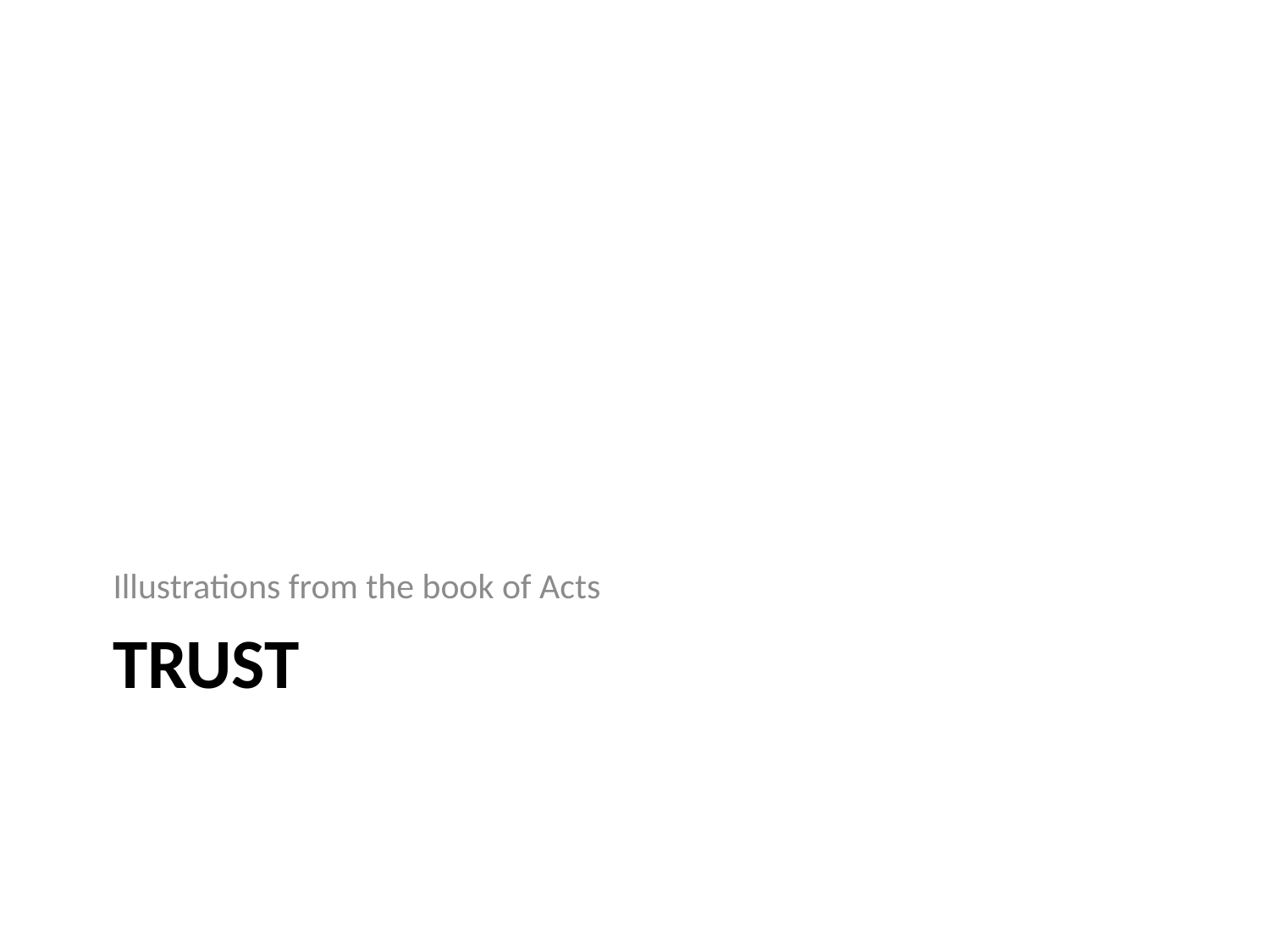

Illustrations from the book of Acts
# Trust